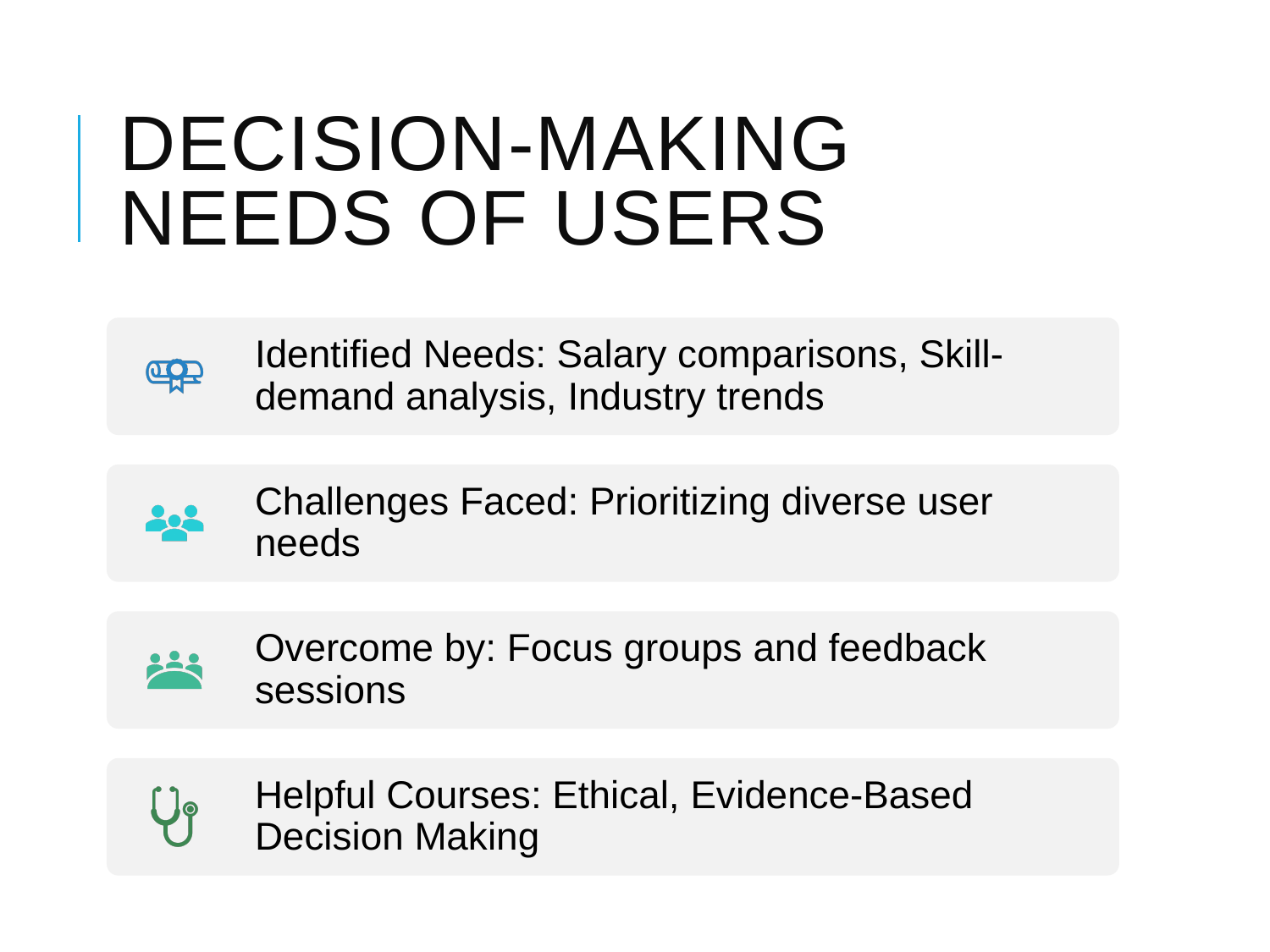

# Decision-Making Needs of Users
Identified Needs: Salary comparisons, Skill-demand analysis, Industry trends
Challenges Faced: Prioritizing diverse user needs
Overcome by: Focus groups and feedback sessions
Helpful Courses: Ethical, Evidence-Based Decision Making